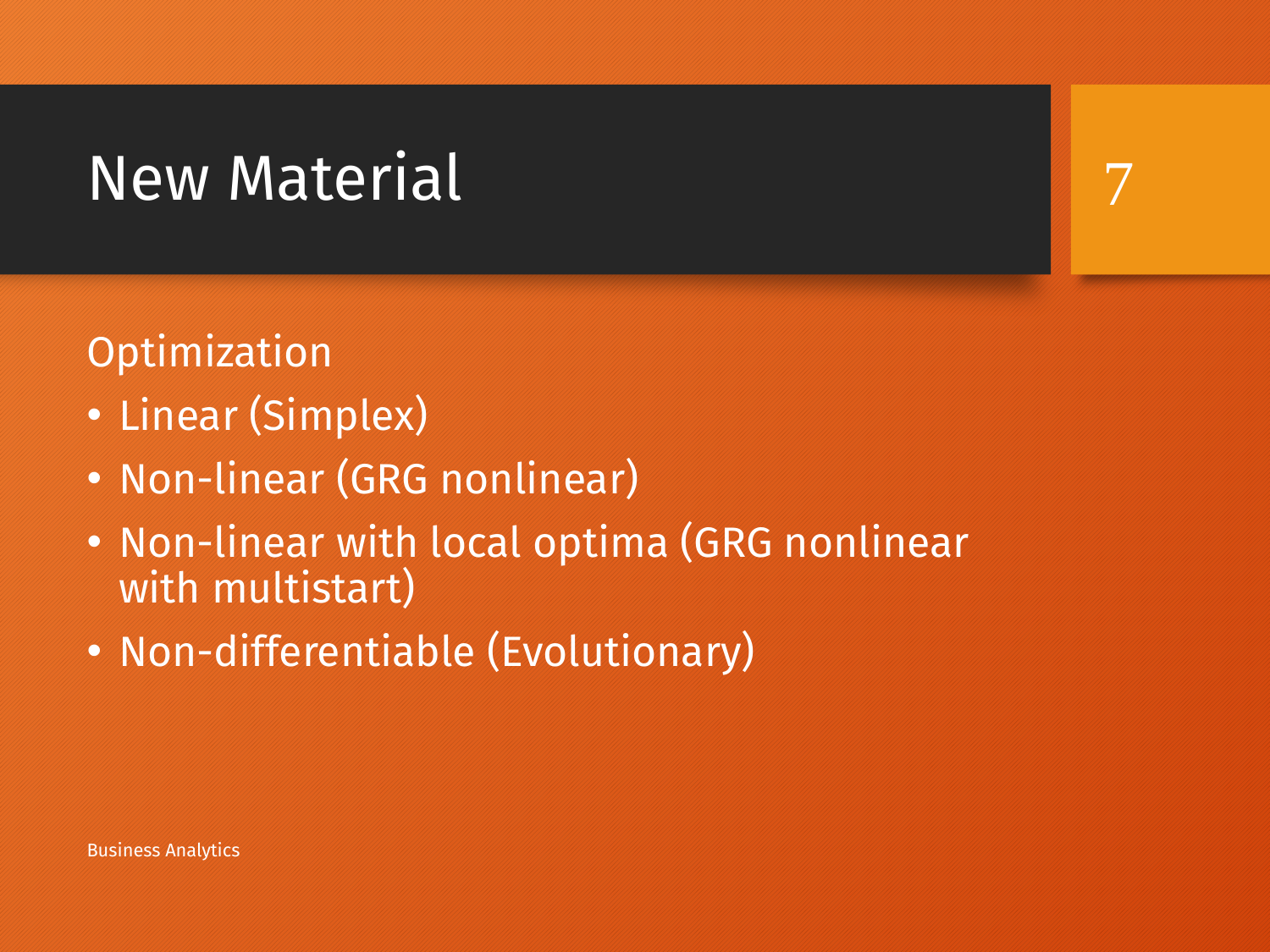

# New Material
7
Optimization
Linear (Simplex)
Non-linear (GRG nonlinear)
Non-linear with local optima (GRG nonlinear with multistart)
Non-differentiable (Evolutionary)
Business Analytics